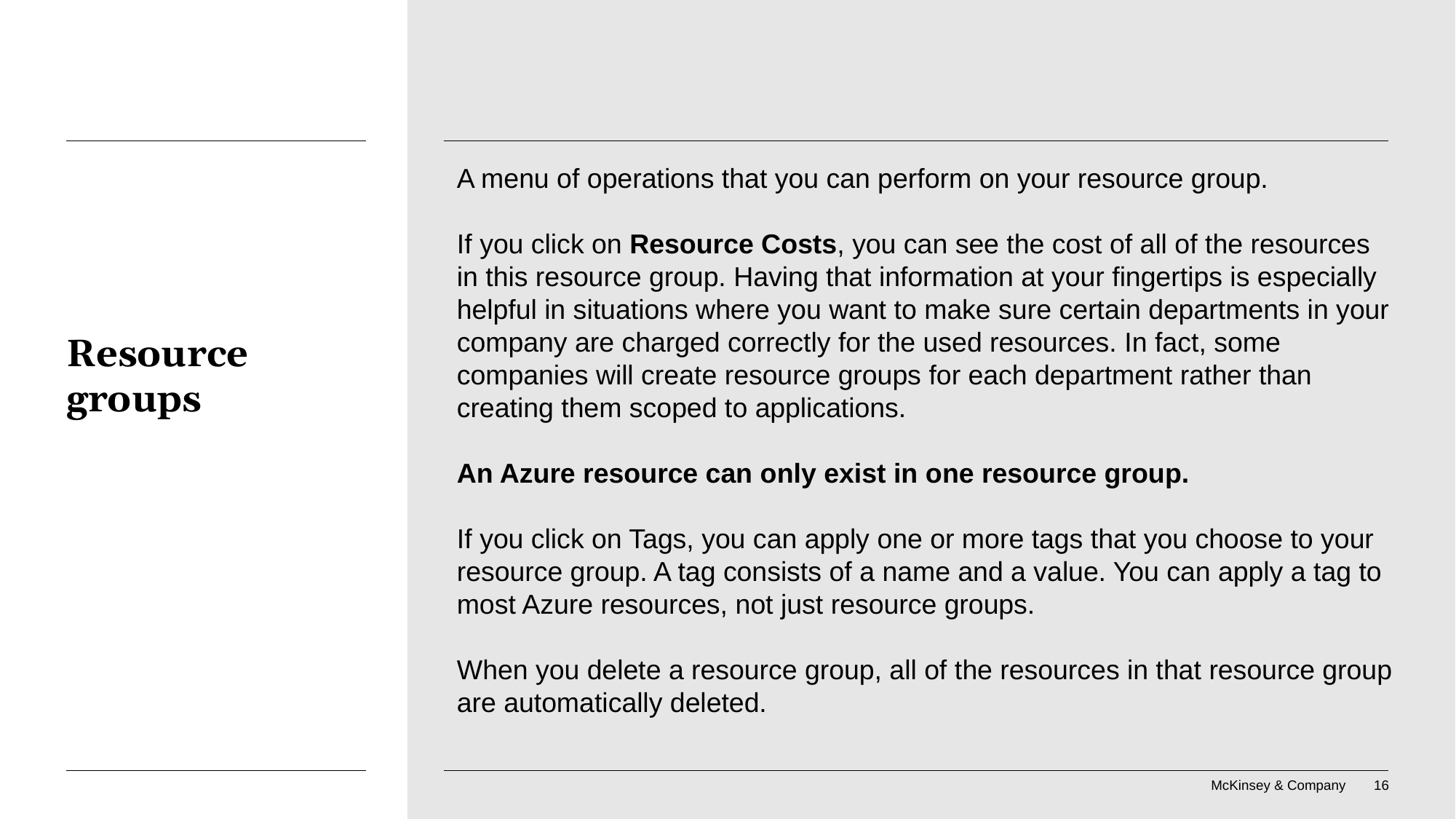

A menu of operations that you can perform on your resource group.

If you click on Resource Costs, you can see the cost of all of the resources in this resource group. Having that information at your fingertips is especially helpful in situations where you want to make sure certain departments in your company are charged correctly for the used resources. In fact, some companies will create resource groups for each department rather than creating them scoped to applications.

An Azure resource can only exist in one resource group.

If you click on Tags, you can apply one or more tags that you choose to your resource group. A tag consists of a name and a value. You can apply a tag to most Azure resources, not just resource groups.

When you delete a resource group, all of the resources in that resource group are automatically deleted.
# Resource groups